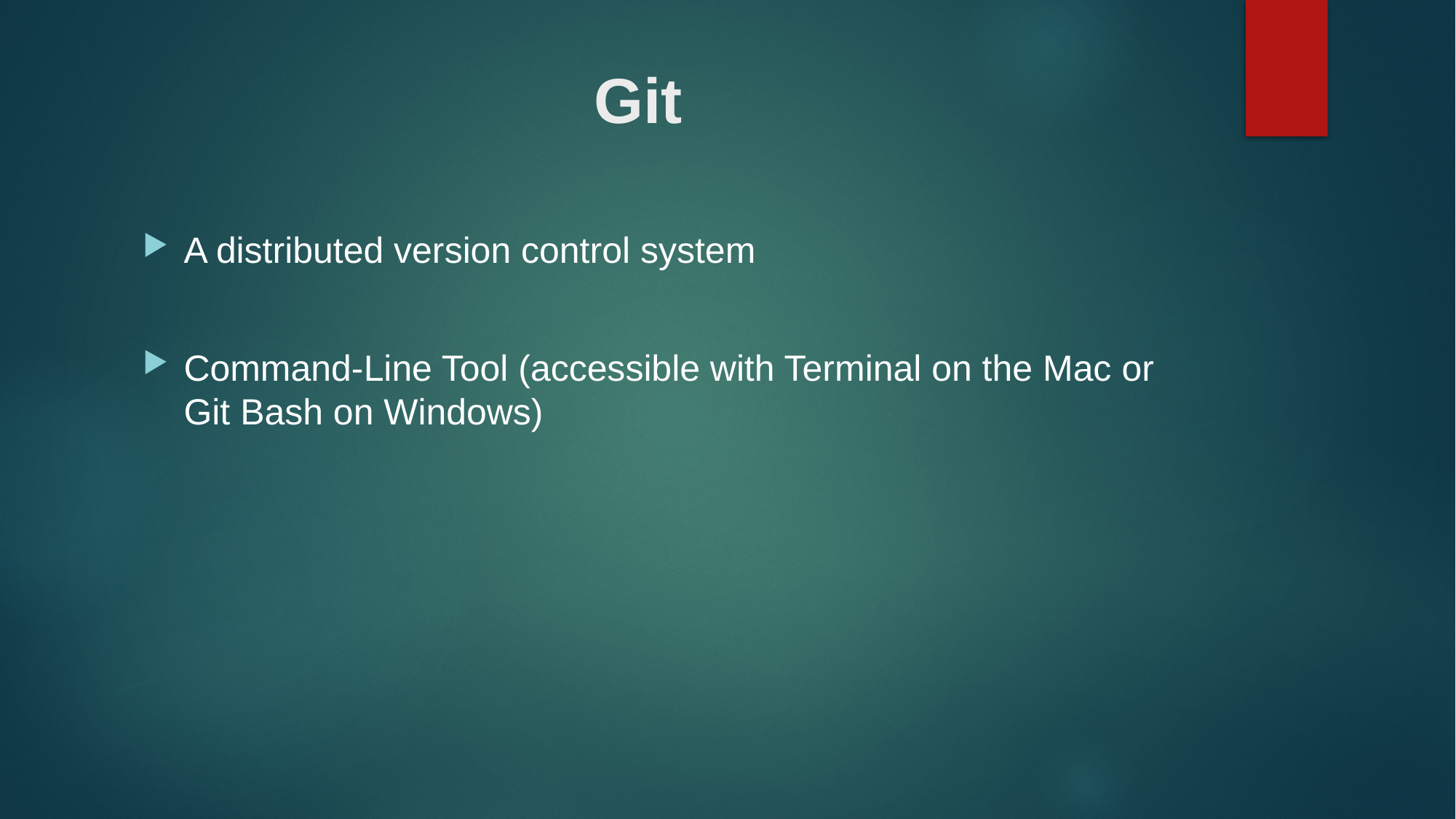

# Git
A distributed version control system

Command-Line Tool (accessible with Terminal on the Mac or Git Bash on Windows)